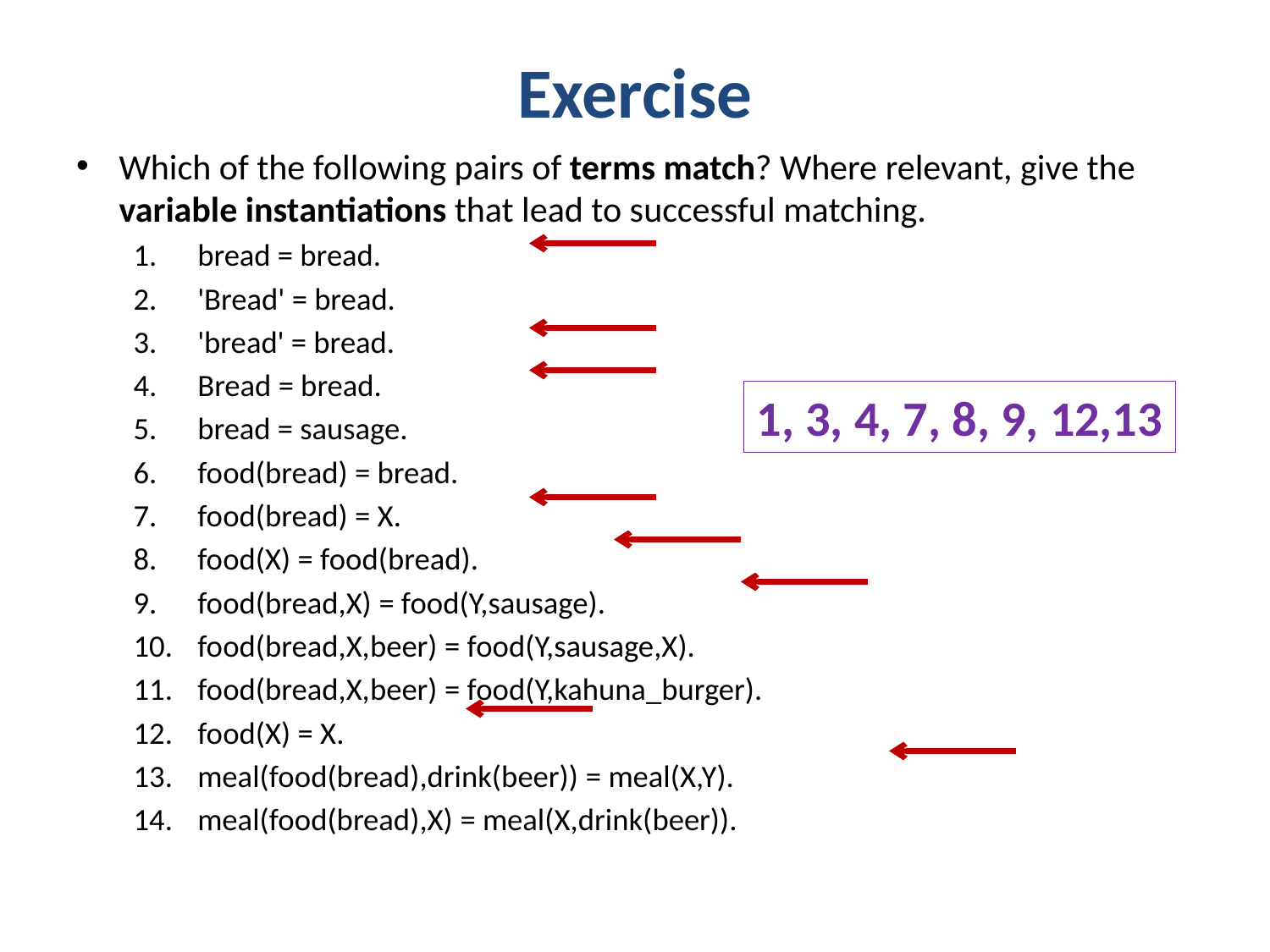

# Exercise
Which of the following pairs of terms match? Where relevant, give the variable instantiations that lead to successful matching.
bread = bread.
'Bread' = bread.
'bread' = bread.
Bread = bread.
bread = sausage.
food(bread) = bread.
food(bread) = X.
food(X) = food(bread).
food(bread,X) = food(Y,sausage).
food(bread,X,beer) = food(Y,sausage,X).
food(bread,X,beer) = food(Y,kahuna_burger).
food(X) = X.
meal(food(bread),drink(beer)) = meal(X,Y).
meal(food(bread),X) = meal(X,drink(beer)).
1, 3, 4, 7, 8, 9, 12,13